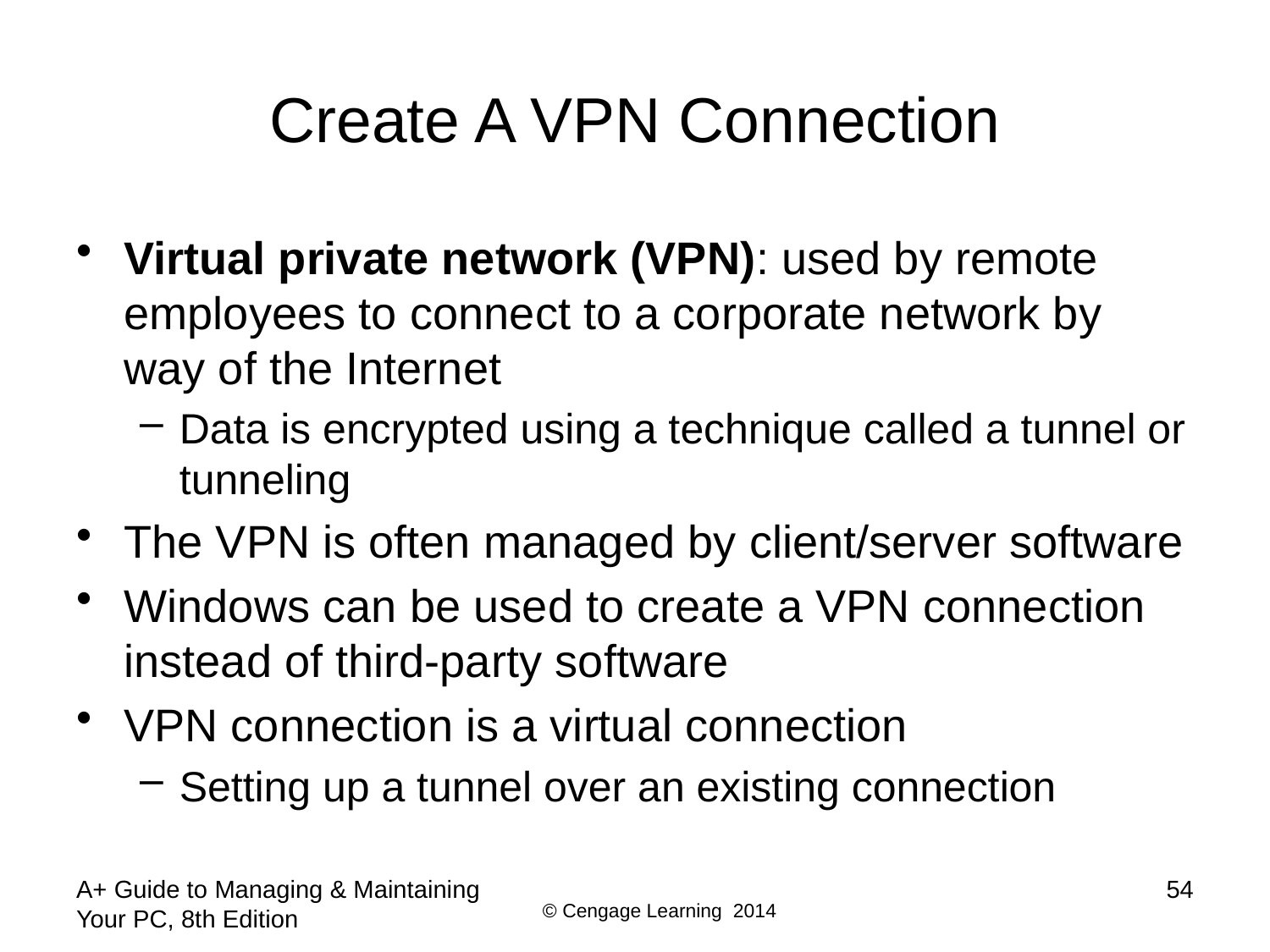

# Create A VPN Connection
Virtual private network (VPN): used by remote employees to connect to a corporate network by way of the Internet
Data is encrypted using a technique called a tunnel or tunneling
The VPN is often managed by client/server software
Windows can be used to create a VPN connection instead of third-party software
VPN connection is a virtual connection
Setting up a tunnel over an existing connection
A+ Guide to Managing & Maintaining Your PC, 8th Edition
54